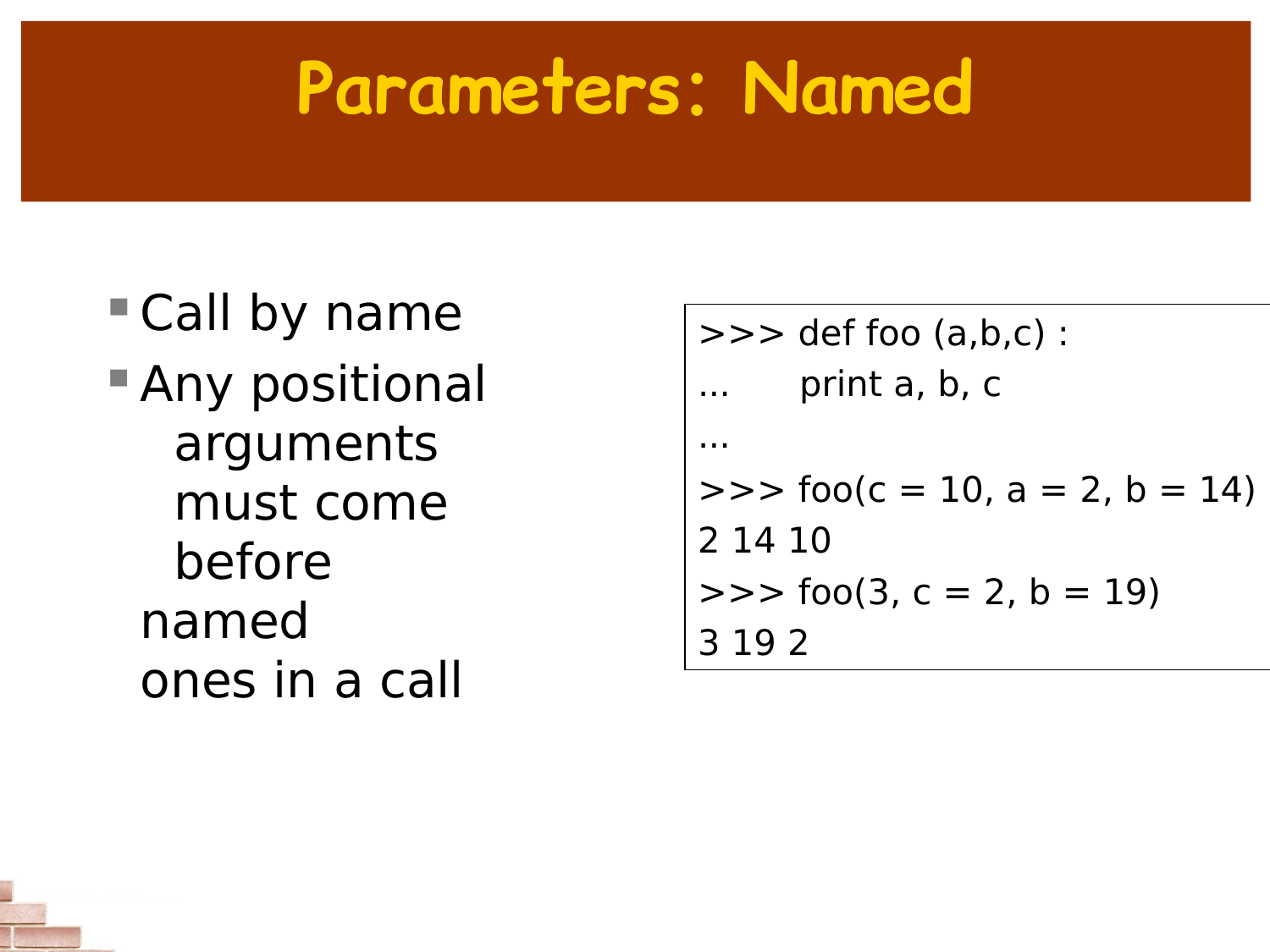

# Parameters: Named
Call by name
Any positional 	arguments 	must come 	before named 	ones in a call
>>> def foo (a,b,c) :
...	print a, b, c
...
>>> foo(c = 10, a = 2, b = 14) 2 14 10
>>> foo(3, c = 2, b = 19) 3 19 2